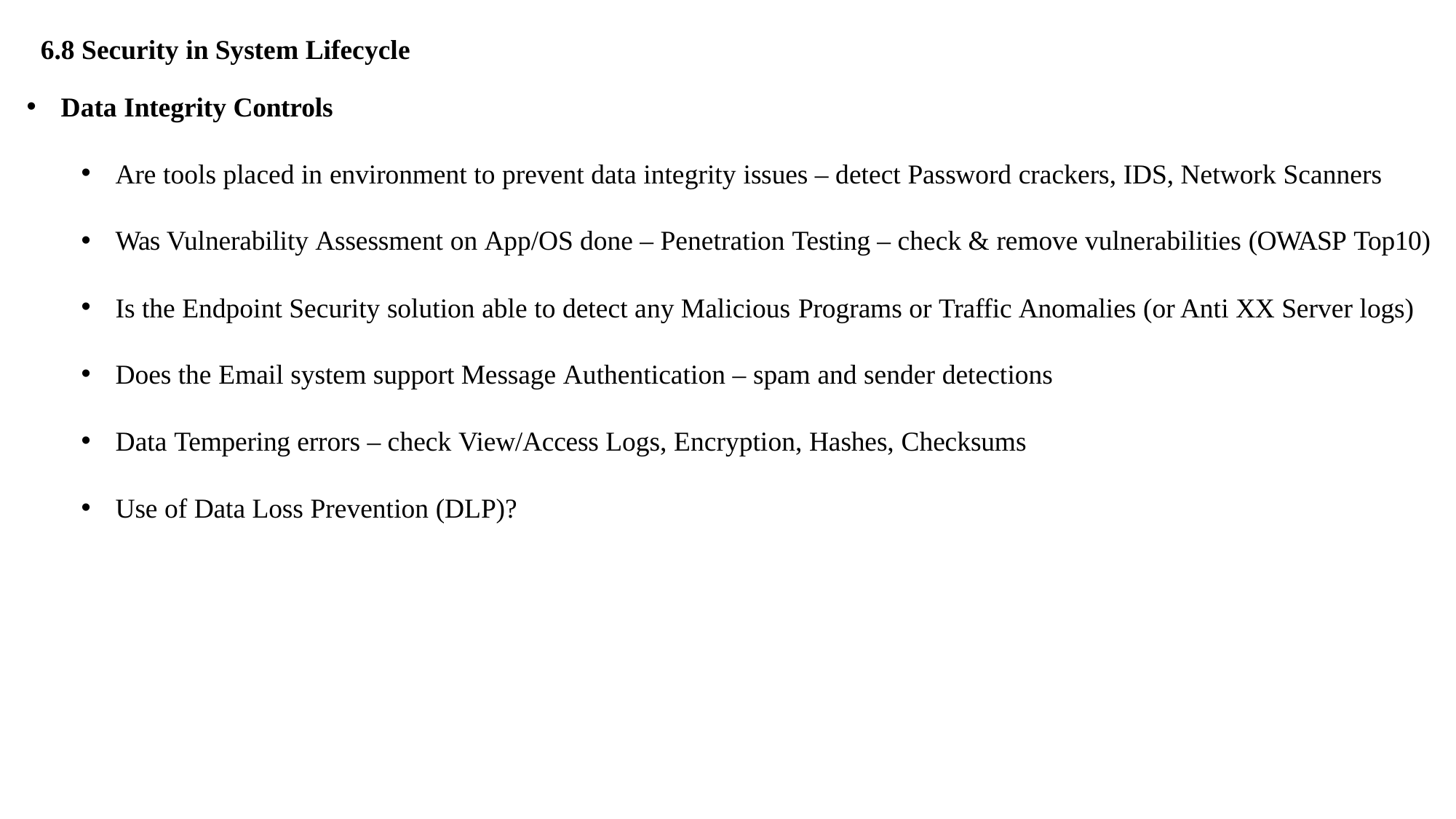

6.8 Security in System Lifecycle
Data Integrity Controls

Are tools placed in environment to prevent data integrity issues – detect Password crackers, IDS, Network Scanners

Was Vulnerability Assessment on App/OS done – Penetration Testing – check & remove vulnerabilities (OWASP Top10)

Is the Endpoint Security solution able to detect any Malicious Programs or Traffic Anomalies (or Anti XX Server logs)

Does the Email system support Message Authentication – spam and sender detections

Data Tempering errors – check View/Access Logs, Encryption, Hashes, Checksums

Use of Data Loss Prevention (DLP)?